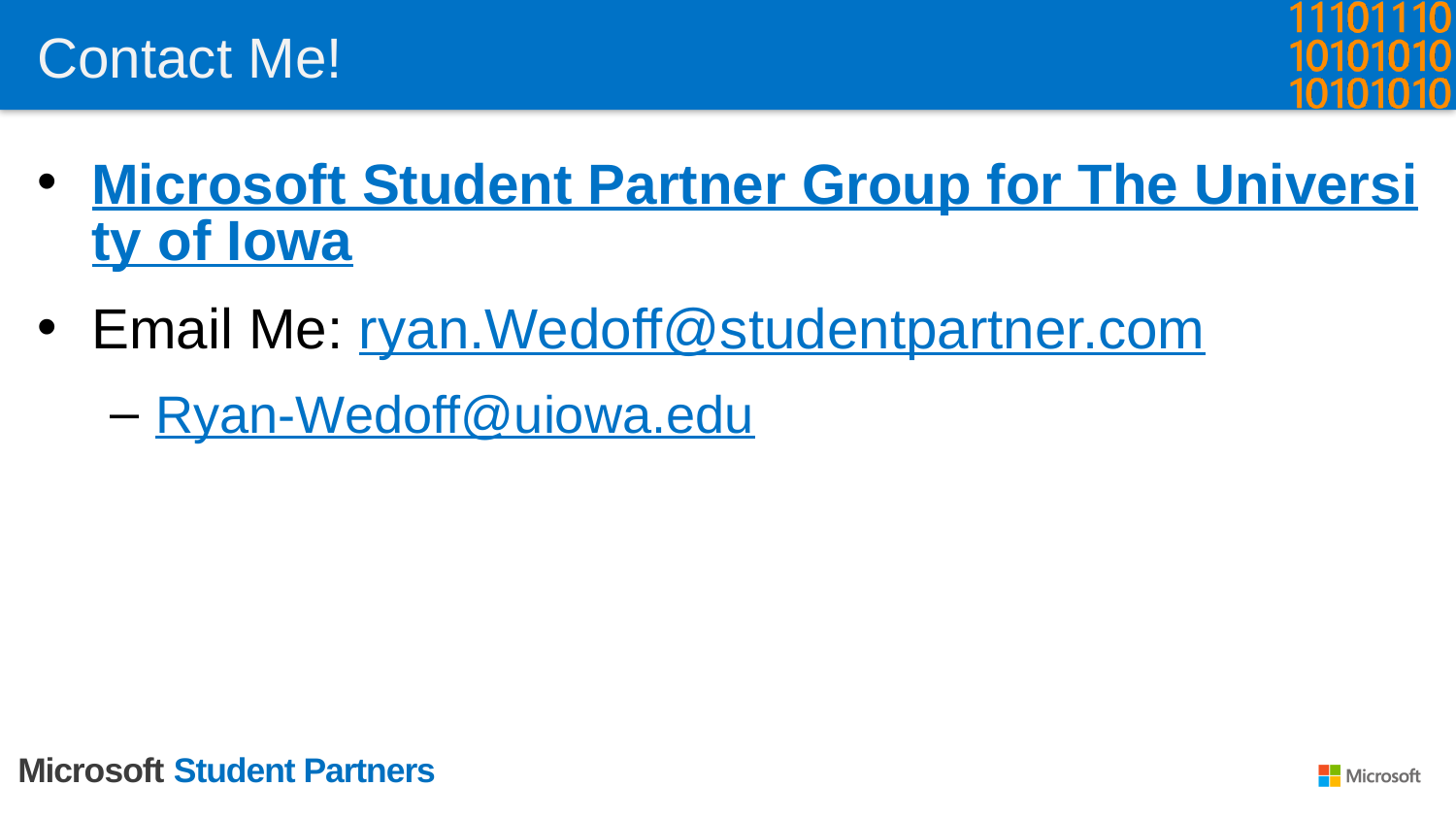

# Contact Me!
Microsoft Student Partner Group for The University of Iowa
Email Me: ryan.Wedoff@studentpartner.com
Ryan-Wedoff@uiowa.edu